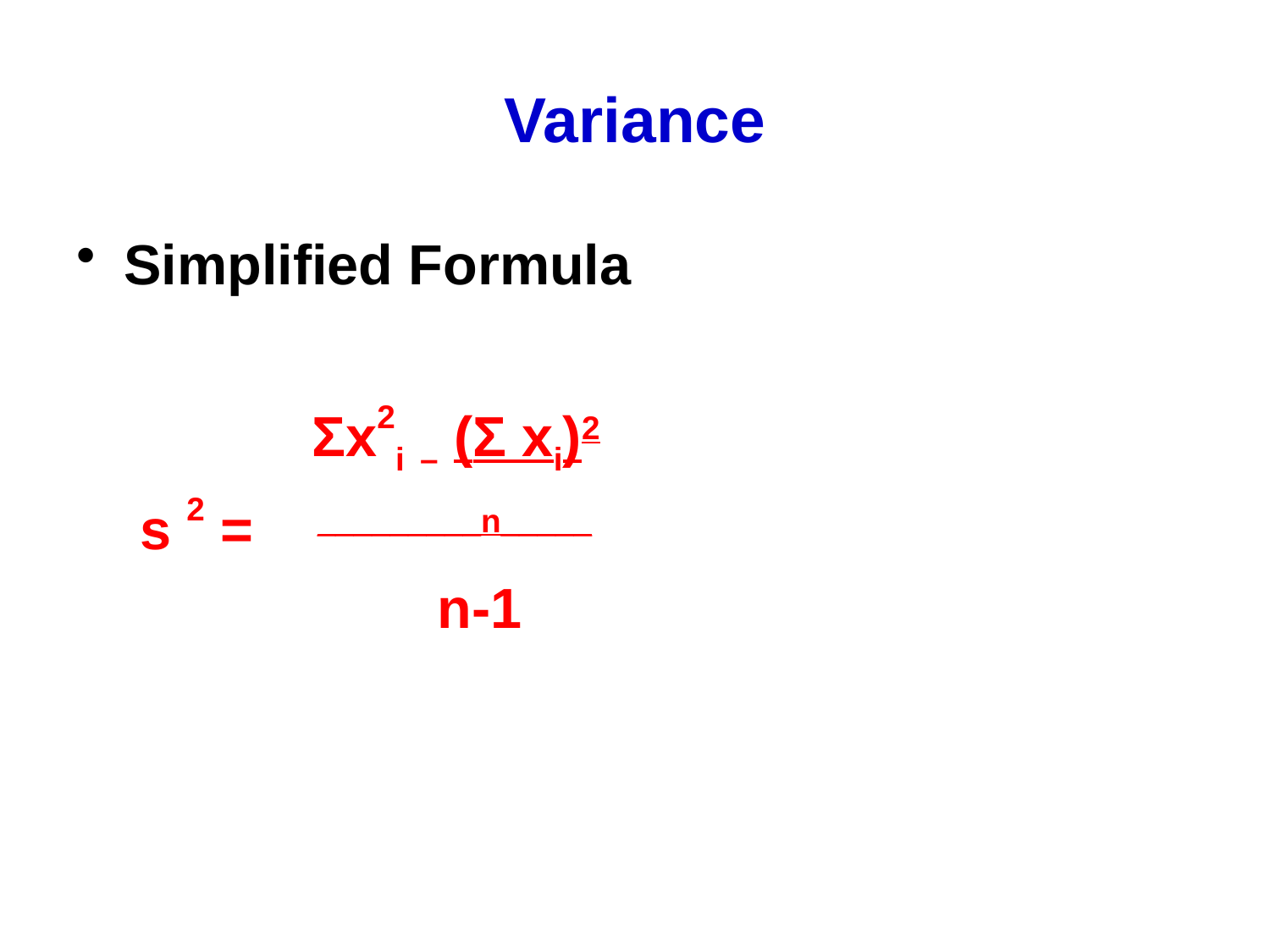

# Variance
Simplified Formula

           Σx2i – (Σ xi)2
s 2 =       _________n_____
                   n-1